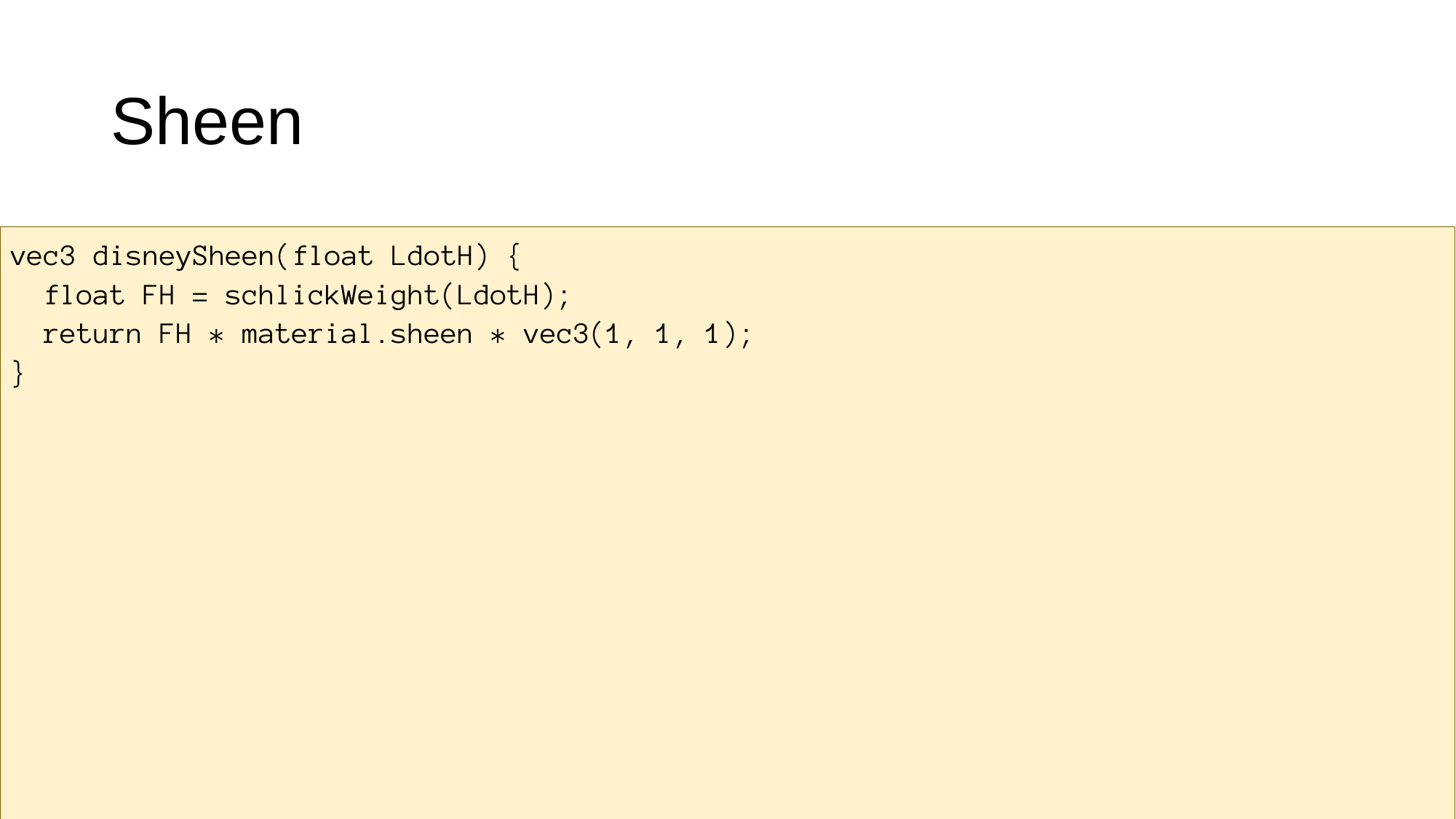

# Sheen
vec3 disneySheen(float LdotH) {
  float FH = schlickWeight(LdotH);
  return FH * material.sheen * vec3(1, 1, 1);
}